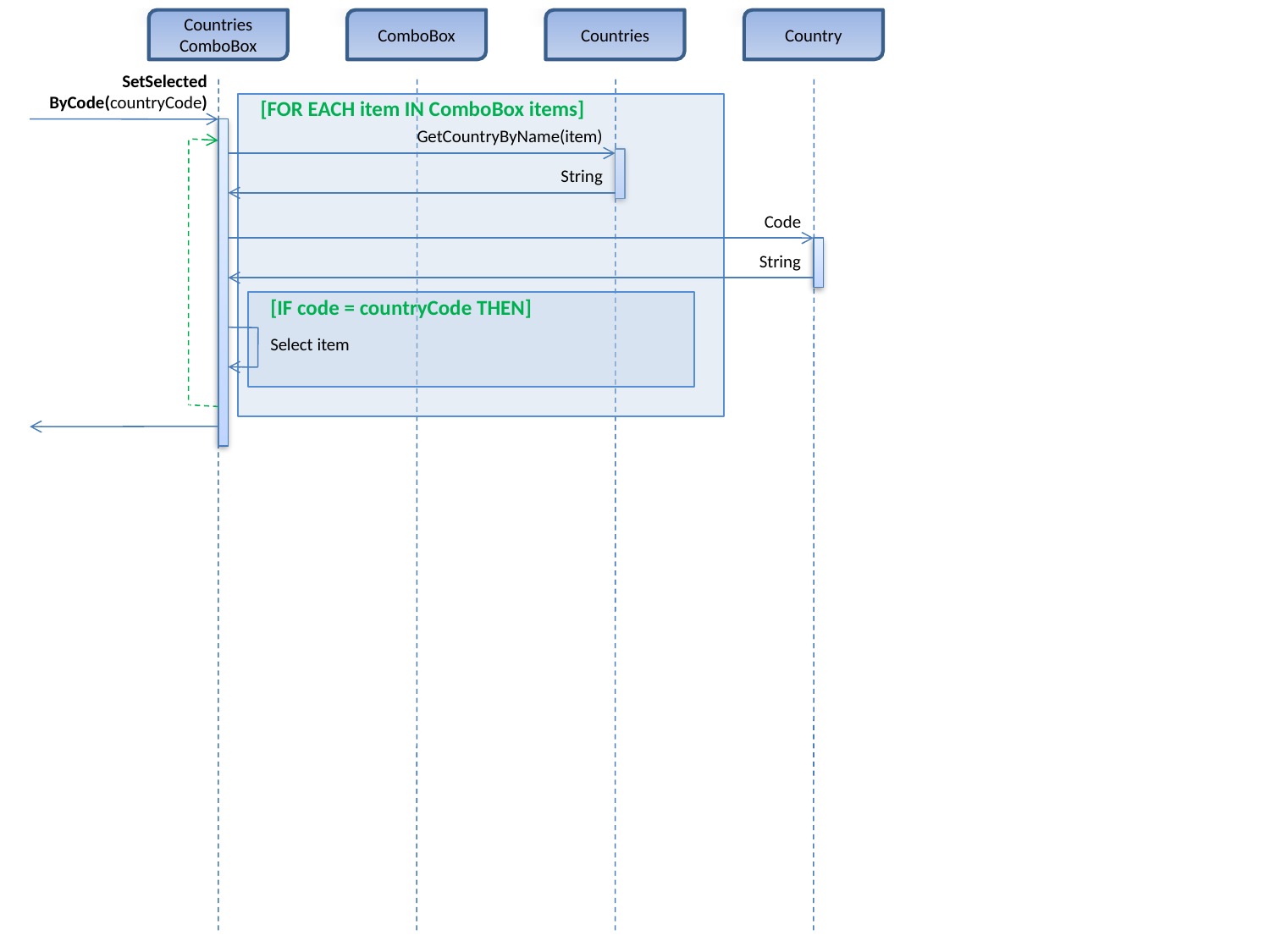

Countries
ComboBox

ComboBox
Countries

Country

SetSelected
ByCode(countryCode)
[FOR EACH item IN ComboBox items]

GetCountryByName(item)
String
Code
String
[IF code = countryCode THEN]

Select item